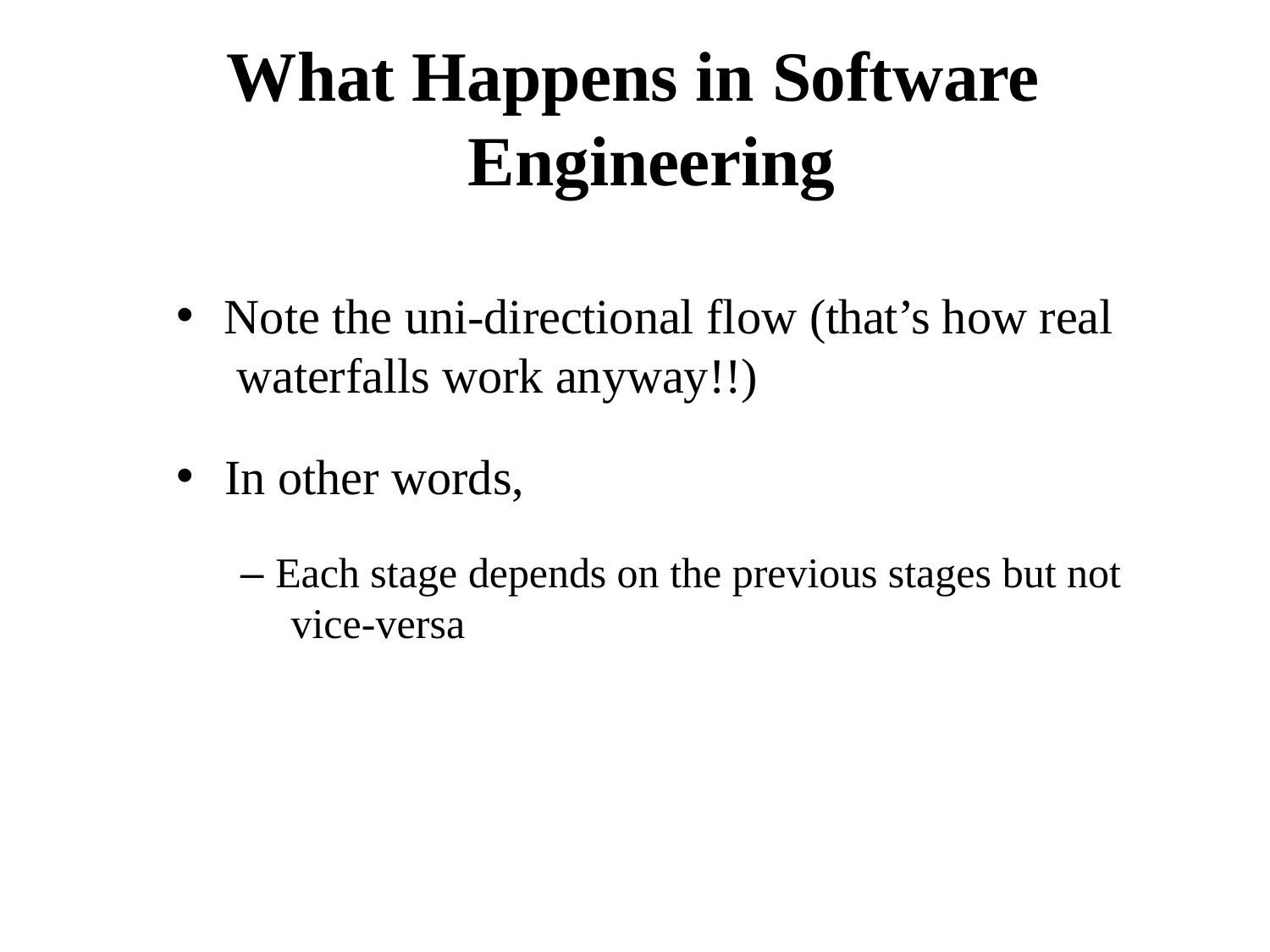

# What Happens in Software  Engineering
Note the uni-directional flow (that’s how real  waterfalls work anyway!!)
In other words,
– Each stage depends on the previous stages but not  vice-versa